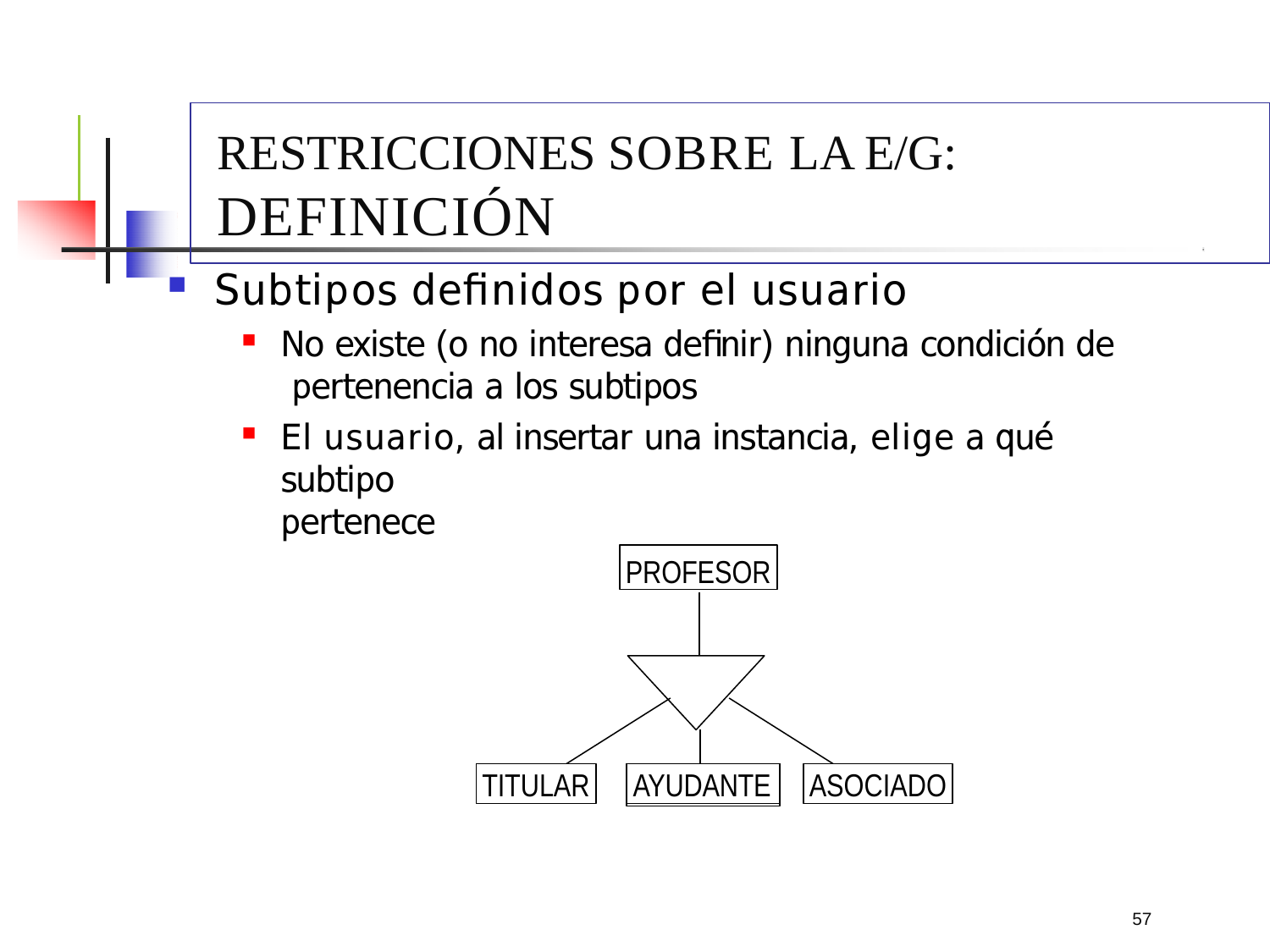

# Restricciones sobre la E/G: Definición

Subtipos definidos por el usuario
No existe (o no interesa definir) ninguna condición de  pertenencia a los subtipos
El usuario, al insertar una instancia, elige a qué subtipo
pertenece
PROFESOR

TITULAR

AYUDANTE

ASOCIADO
57